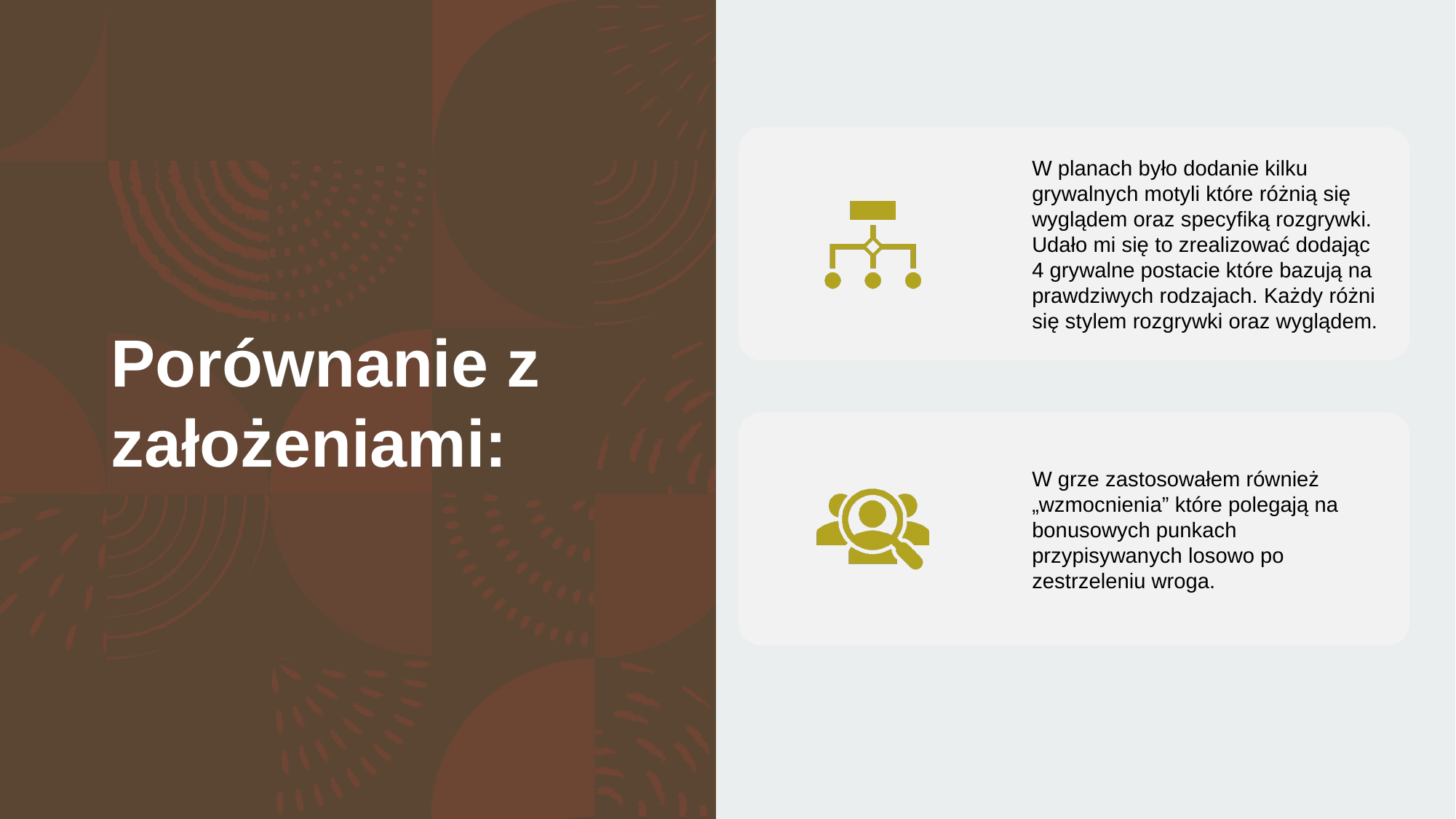

W planach było dodanie kilku grywalnych motyli które różnią się wyglądem oraz specyfiką rozgrywki. Udało mi się to zrealizować dodając 4 grywalne postacie które bazują na prawdziwych rodzajach. Każdy różni się stylem rozgrywki oraz wyglądem.
W grze zastosowałem również „wzmocnienia” które polegają na bonusowych punkach przypisywanych losowo po zestrzeleniu wroga.
# Porównanie z założeniami: